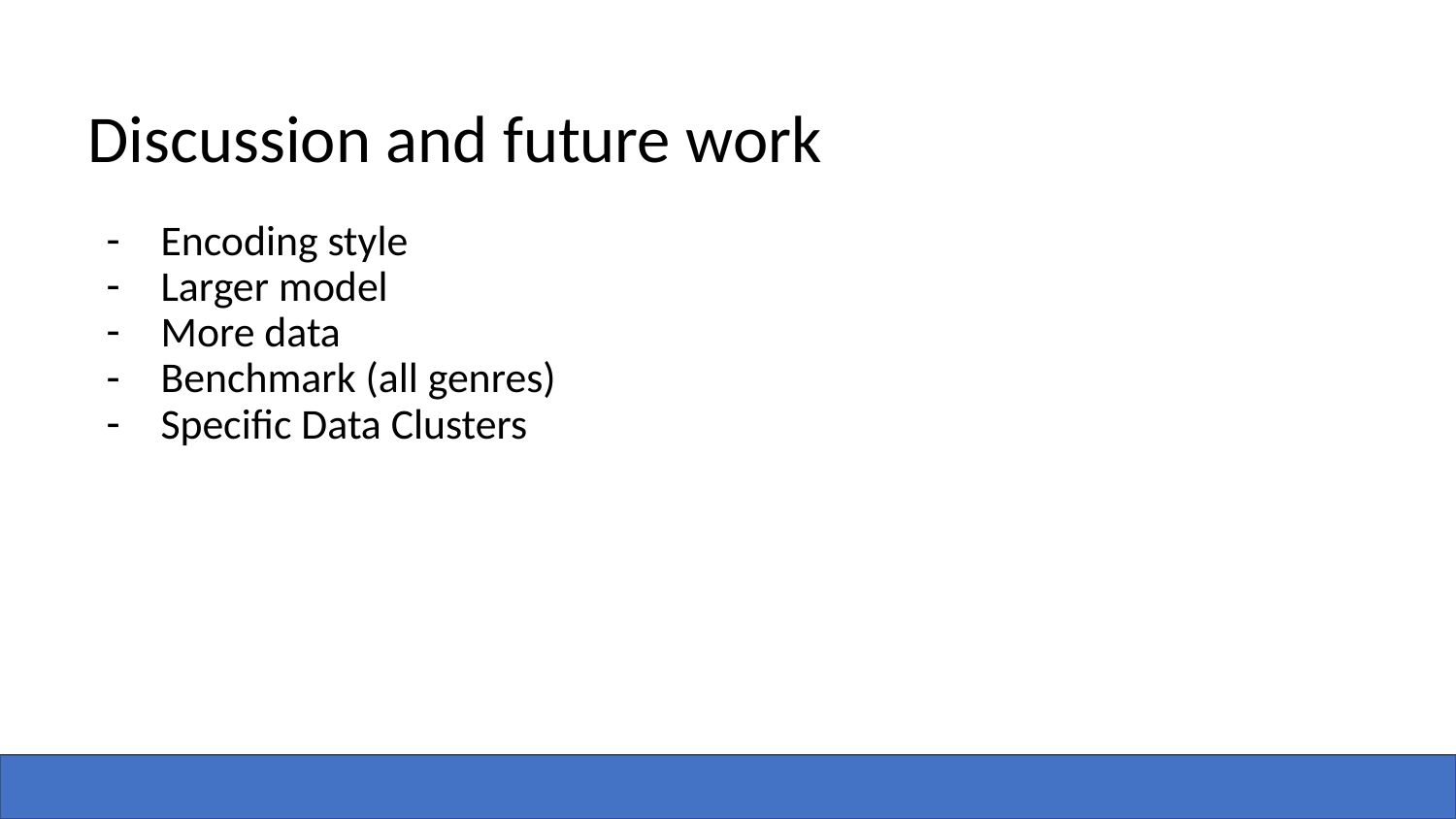

Discussion and future work
Encoding style
Larger model
More data
Benchmark (all genres)
Specific Data Clusters